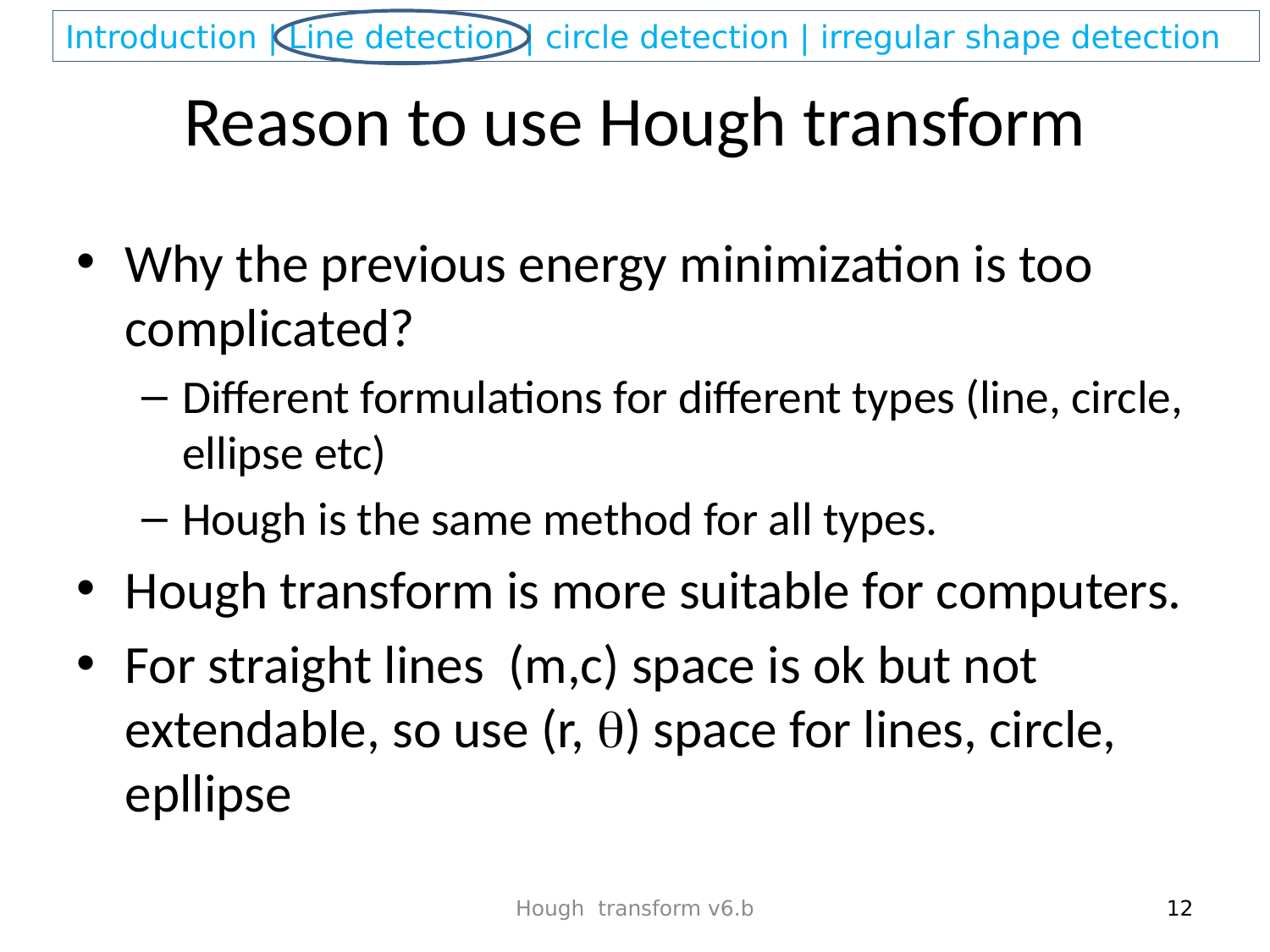

# Reason to use Hough transform
Why the previous energy minimization is too complicated?
Different formulations for different types (line, circle, ellipse etc)
Hough is the same method for all types.
Hough transform is more suitable for computers.
For straight lines  (m,c) space is ok but not extendable, so use (r, θ) space for lines, circle, epllipse
Hough  transform v6.b
12